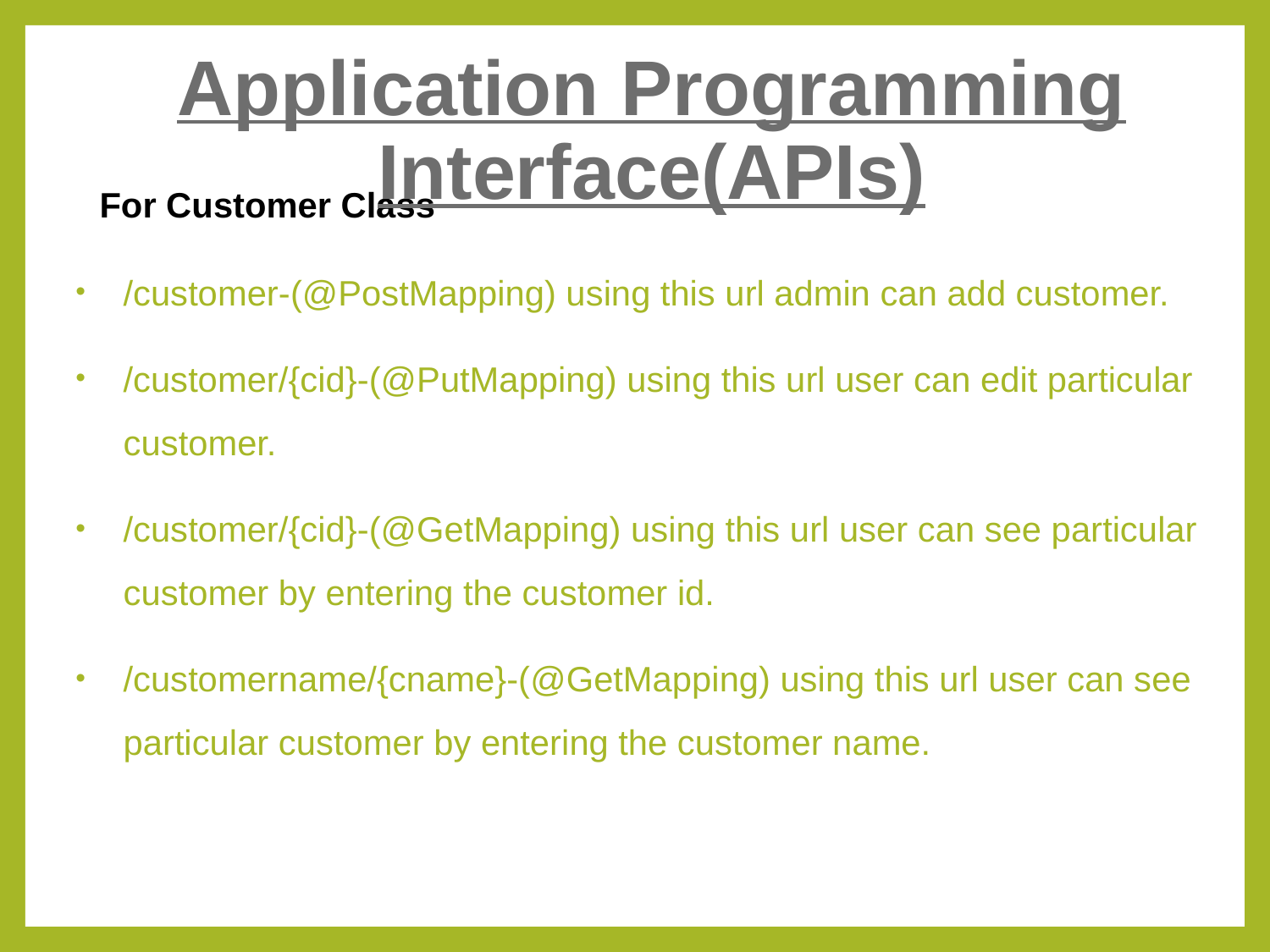

Application Programming Interface(APIs)

For Customer Class
/customer-(@PostMapping) using this url admin can add customer.
/customer/{cid}-(@PutMapping) using this url user can edit particular customer.
/customer/{cid}-(@GetMapping) using this url user can see particular customer by entering the customer id.
/customername/{cname}-(@GetMapping) using this url user can see particular customer by entering the customer name.